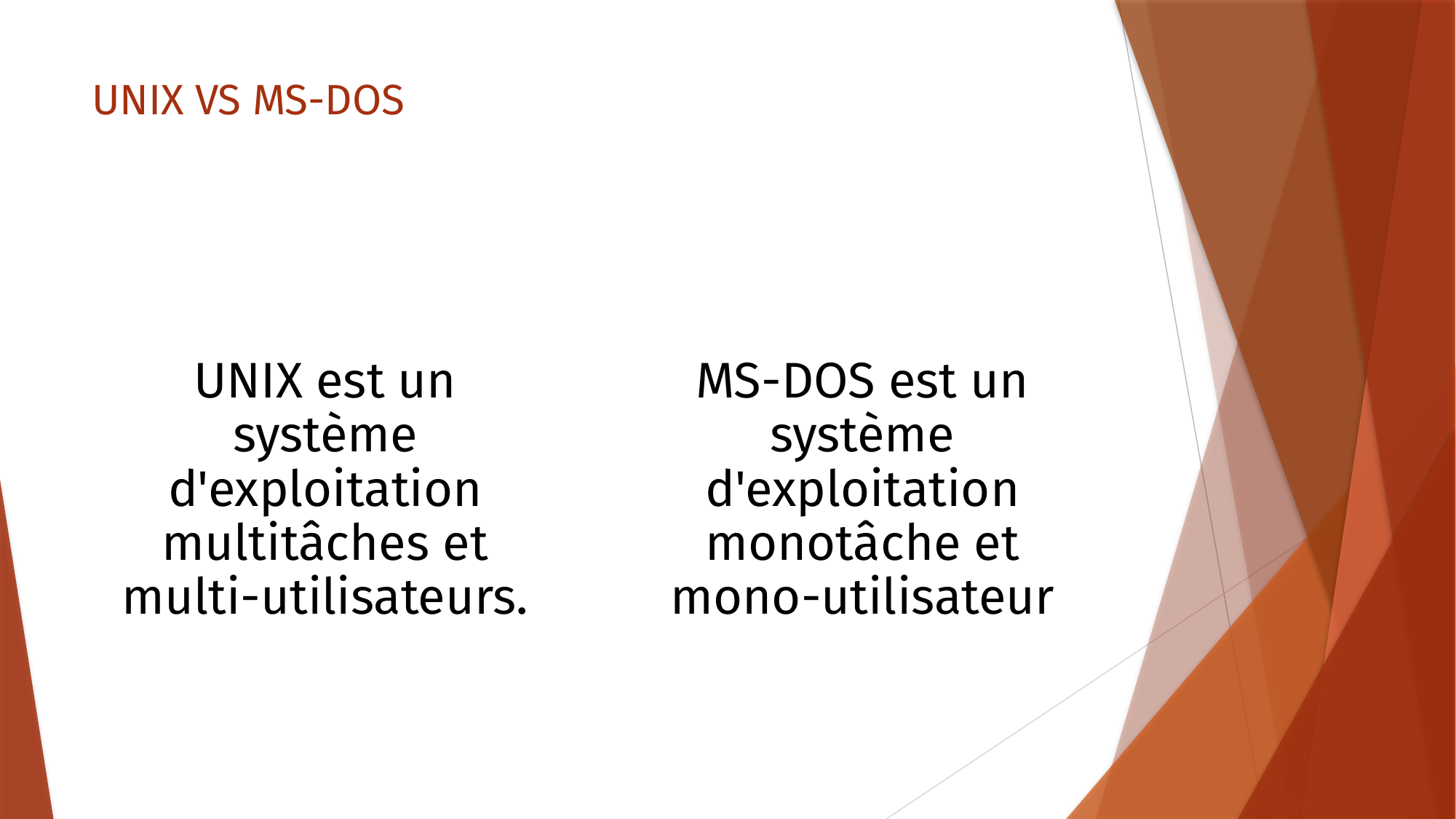

# UNIX VS MS-DOS
UNIX est un système d'exploitation multitâches et multi-utilisateurs.
MS-DOS est un système d'exploitation monotâche et mono-utilisateur